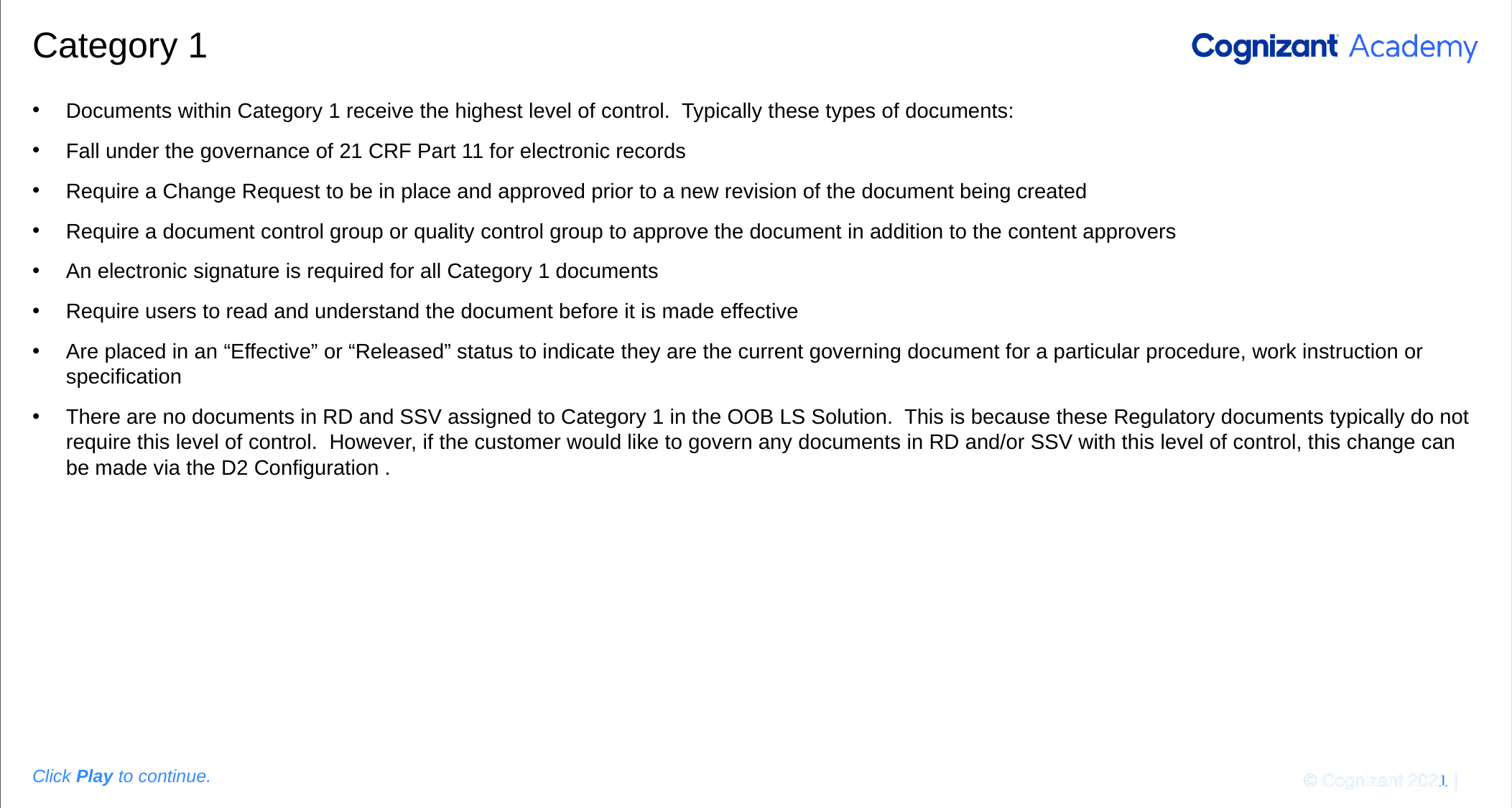

Please add the graphic description here.
# Category 1
Documents within Category 1 receive the highest level of control.  Typically these types of documents:
Fall under the governance of 21 CRF Part 11 for electronic records
Require a Change Request to be in place and approved prior to a new revision of the document being created
Require a document control group or quality control group to approve the document in addition to the content approvers
An electronic signature is required for all Category 1 documents
Require users to read and understand the document before it is made effective
Are placed in an “Effective” or “Released” status to indicate they are the current governing document for a particular procedure, work instruction or specification
There are no documents in RD and SSV assigned to Category 1 in the OOB LS Solution.  This is because these Regulatory documents typically do not require this level of control.  However, if the customer would like to govern any documents in RD and/or SSV with this level of control, this change can be made via the D2 Configuration .
© Cognizant 2020 |
Click Play to continue.